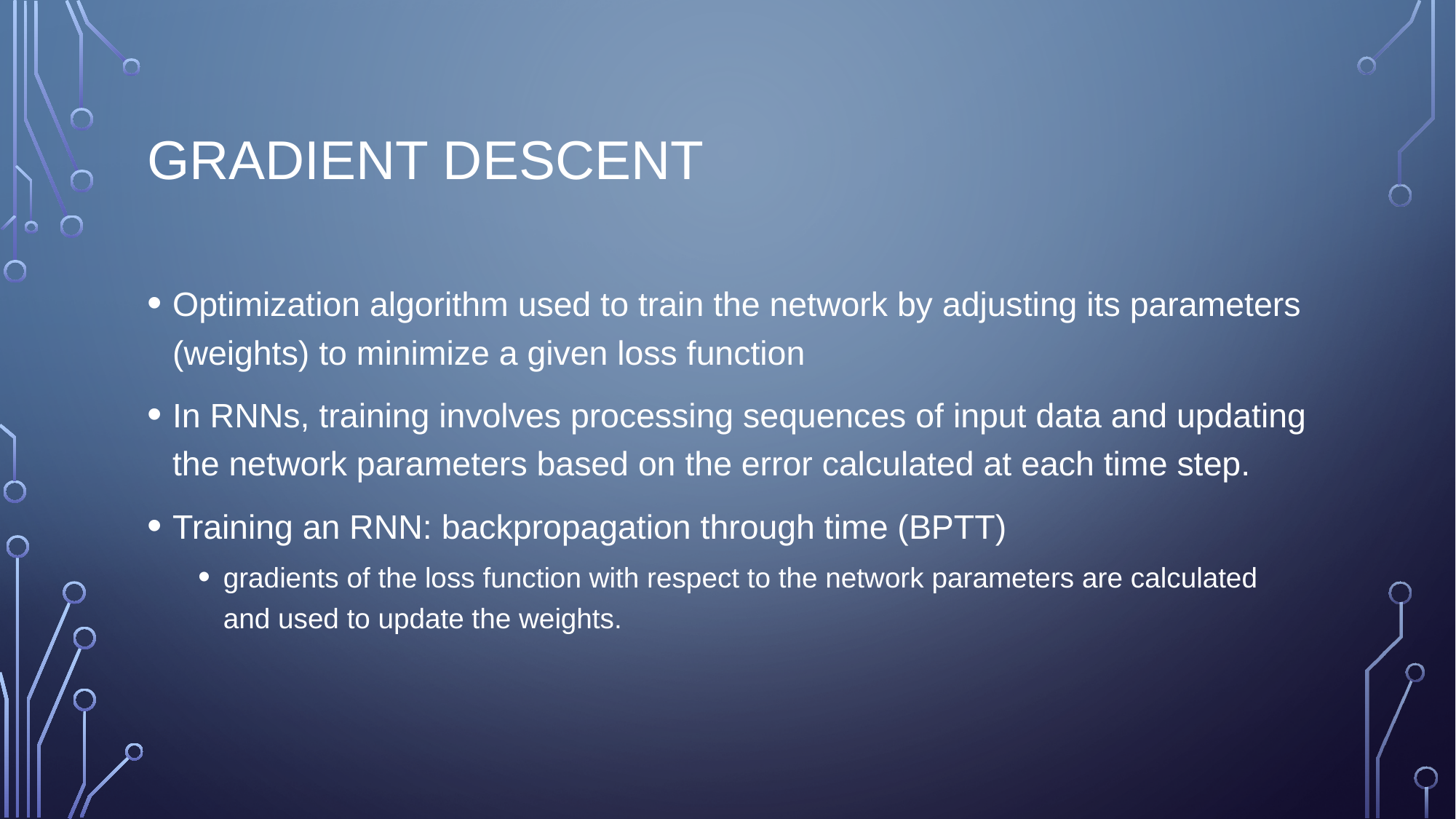

# Gradient Descent
Optimization algorithm used to train the network by adjusting its parameters (weights) to minimize a given loss function
In RNNs, training involves processing sequences of input data and updating the network parameters based on the error calculated at each time step.
Training an RNN: backpropagation through time (BPTT)
gradients of the loss function with respect to the network parameters are calculated and used to update the weights.